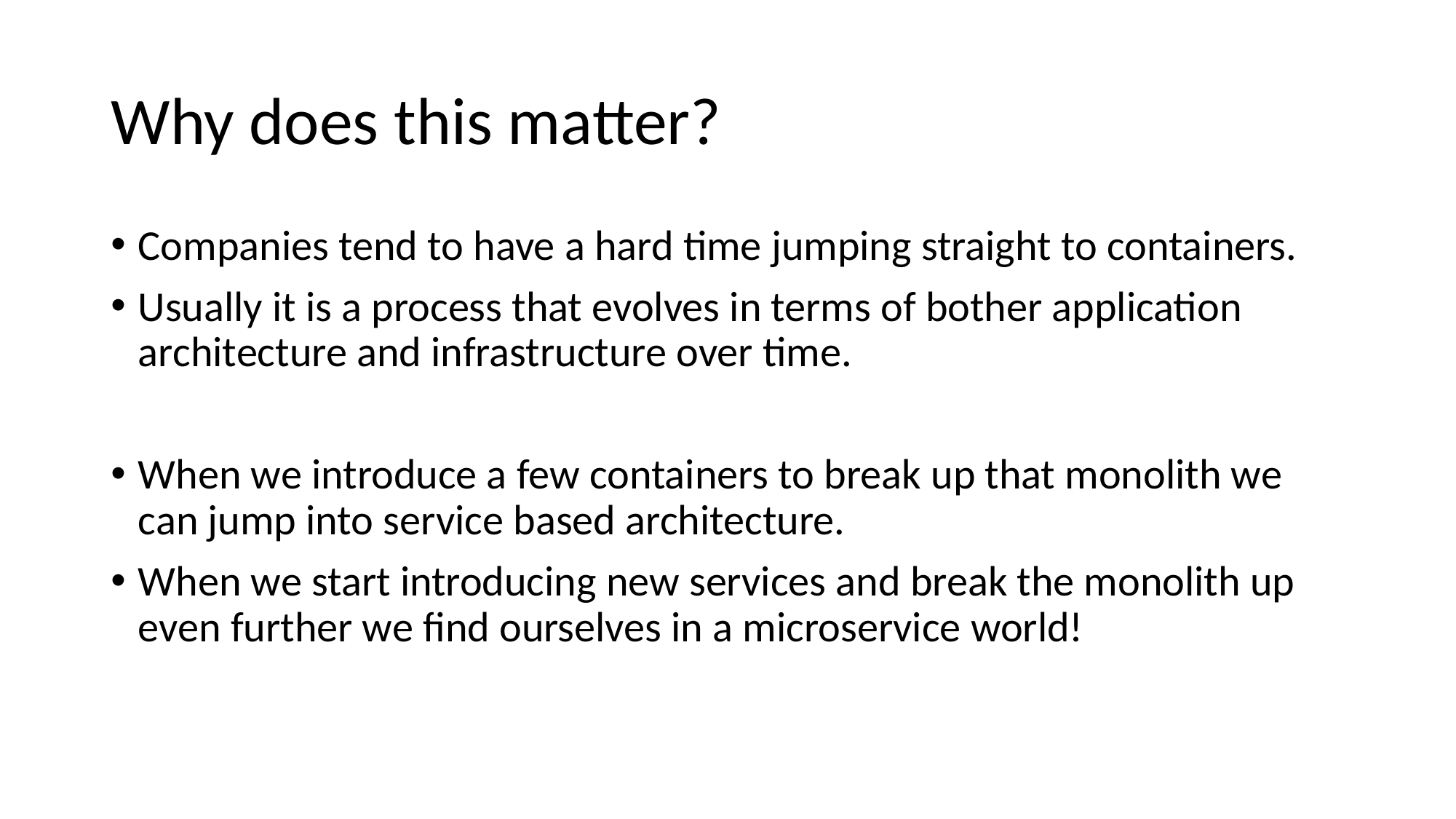

# Why does this matter?
Companies tend to have a hard time jumping straight to containers.
Usually it is a process that evolves in terms of bother application architecture and infrastructure over time.

When we introduce a few containers to break up that monolith we can jump into service based architecture.
When we start introducing new services and break the monolith up even further we find ourselves in a microservice world!